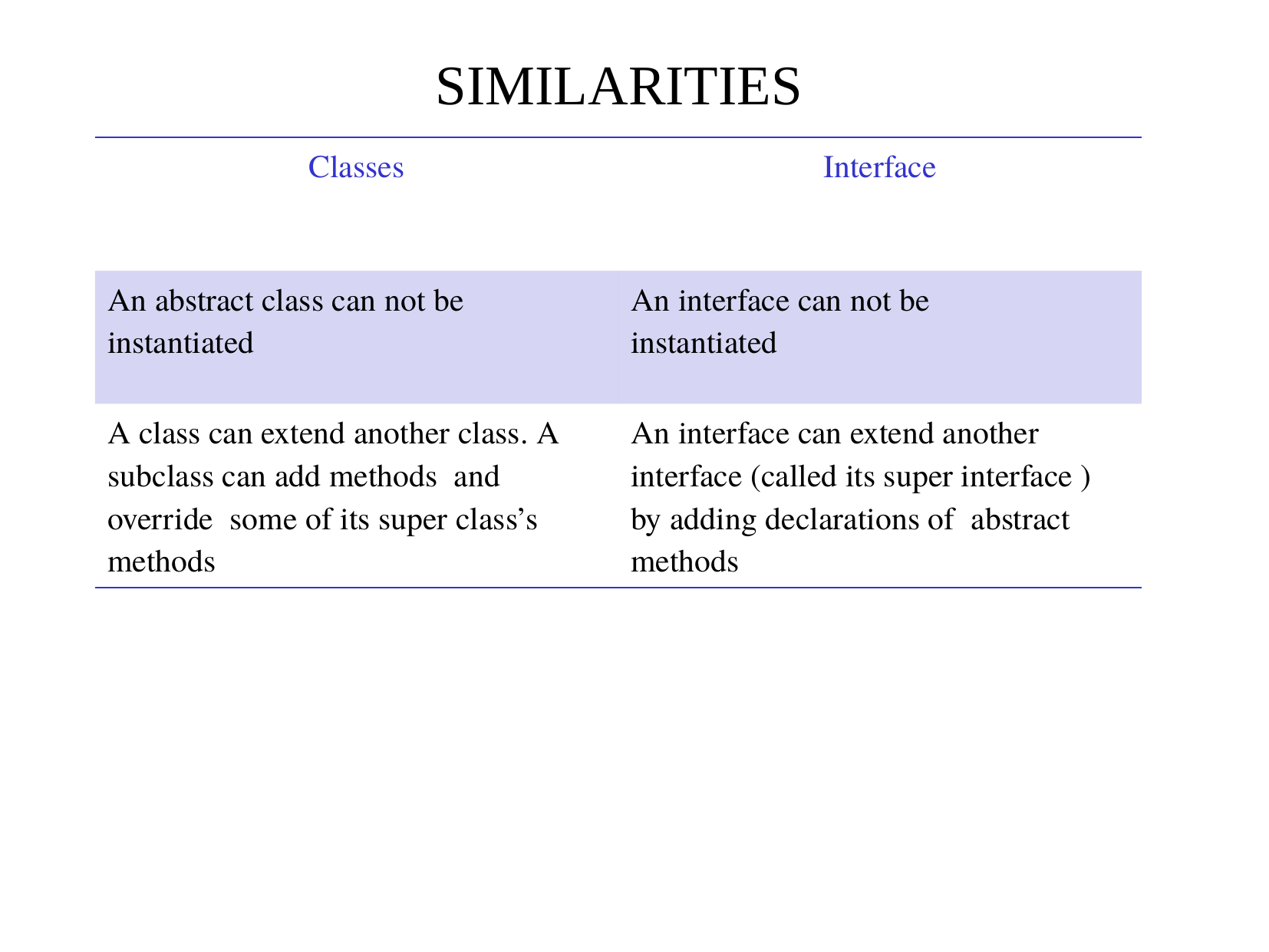

SIMILARITIES
| Classes | Interface |
| --- | --- |
| An abstract class can not be instantiated | An interface can not be instantiated |
| A class can extend another class. A subclass can add methods and override some of its super class’s methods | An interface can extend another interface (called its super interface ) by adding declarations of abstract methods |